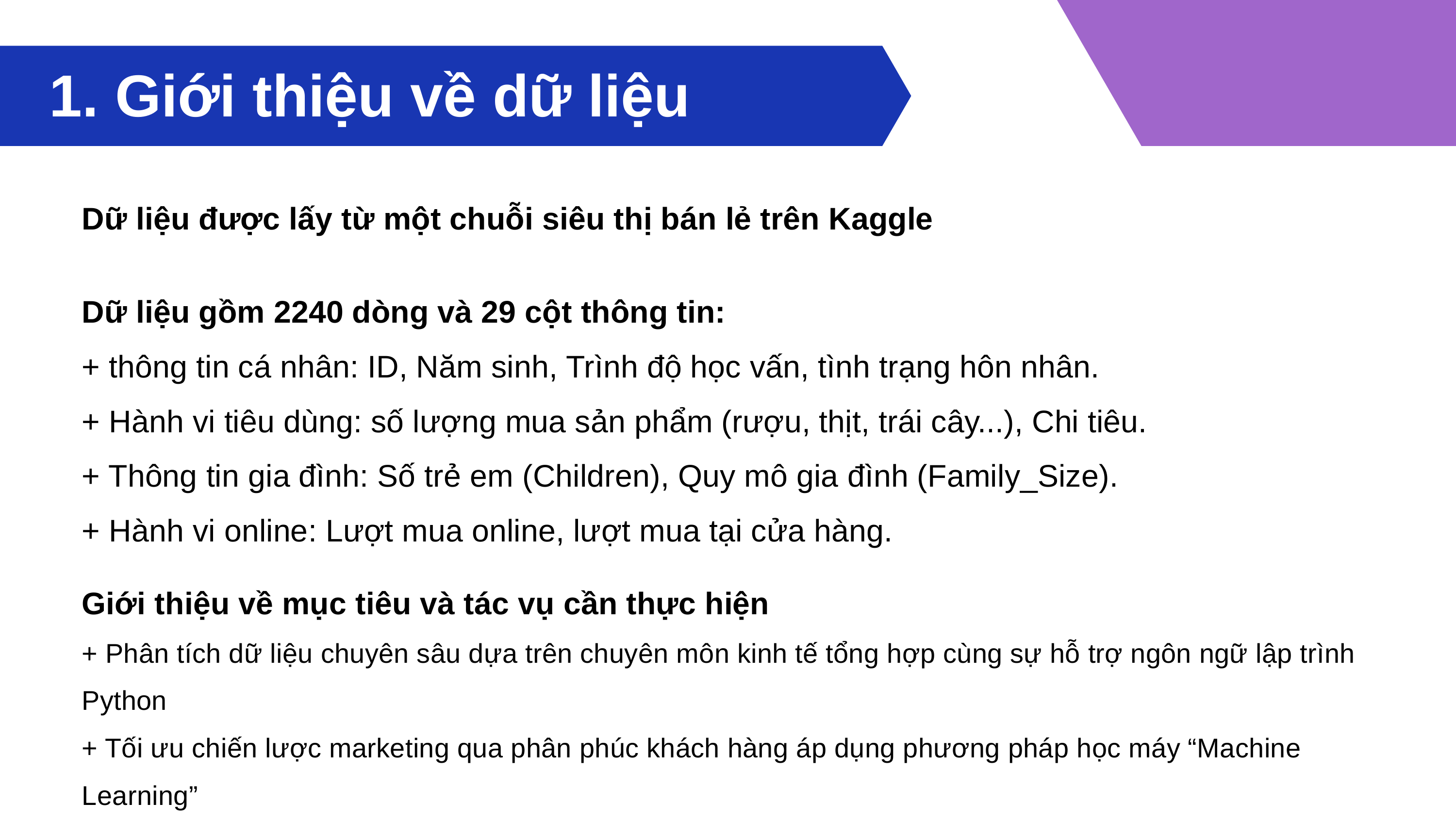

1. Giới thiệu về dữ liệu
Dữ liệu được lấy từ một chuỗi siêu thị bán lẻ trên Kaggle
Dữ liệu gồm 2240 dòng và 29 cột thông tin:
+ thông tin cá nhân: ID, Năm sinh, Trình độ học vấn, tình trạng hôn nhân.
+ Hành vi tiêu dùng: số lượng mua sản phẩm (rượu, thịt, trái cây...), Chi tiêu.
+ Thông tin gia đình: Số trẻ em (Children), Quy mô gia đình (Family_Size).
+ Hành vi online: Lượt mua online, lượt mua tại cửa hàng.

Giới thiệu về mục tiêu và tác vụ cần thực hiện
+ Phân tích dữ liệu chuyên sâu dựa trên chuyên môn kinh tế tổng hợp cùng sự hỗ trợ ngôn ngữ lập trình Python
+ Tối ưu chiến lược marketing qua phân phúc khách hàng áp dụng phương pháp học máy “Machine Learning”
+ Kêt hợp hiển thị dữ liệu và tổng hợp báo cáo bằng Power BI, power point.